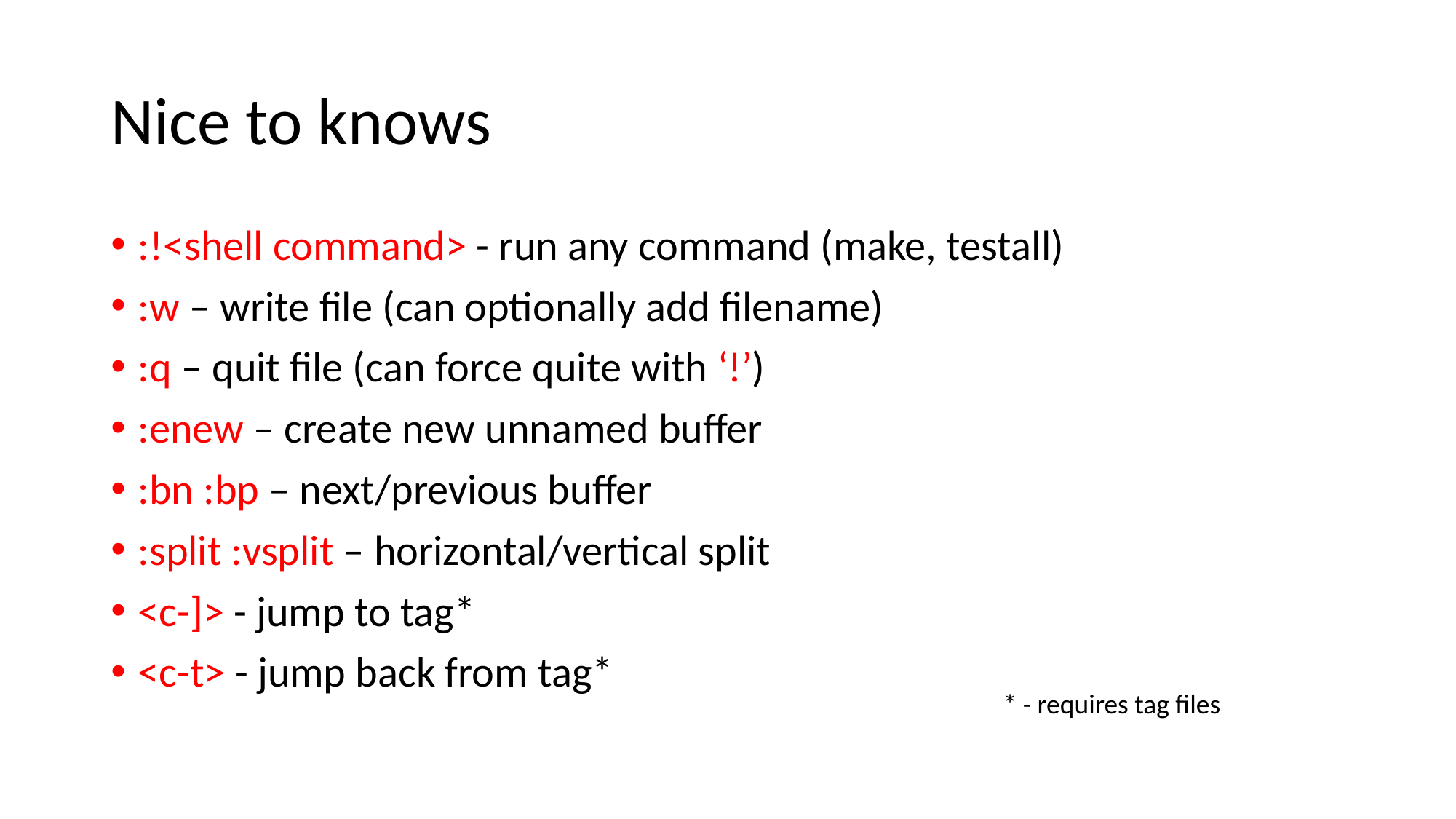

# Nice to knows
:!<shell command> - run any command (make, testall)
:w – write file (can optionally add filename)
:q – quit file (can force quite with ‘!’)
:enew – create new unnamed buffer
:bn :bp – next/previous buffer
:split :vsplit – horizontal/vertical split
<c-]> - jump to tag*
<c-t> - jump back from tag*
* - requires tag files